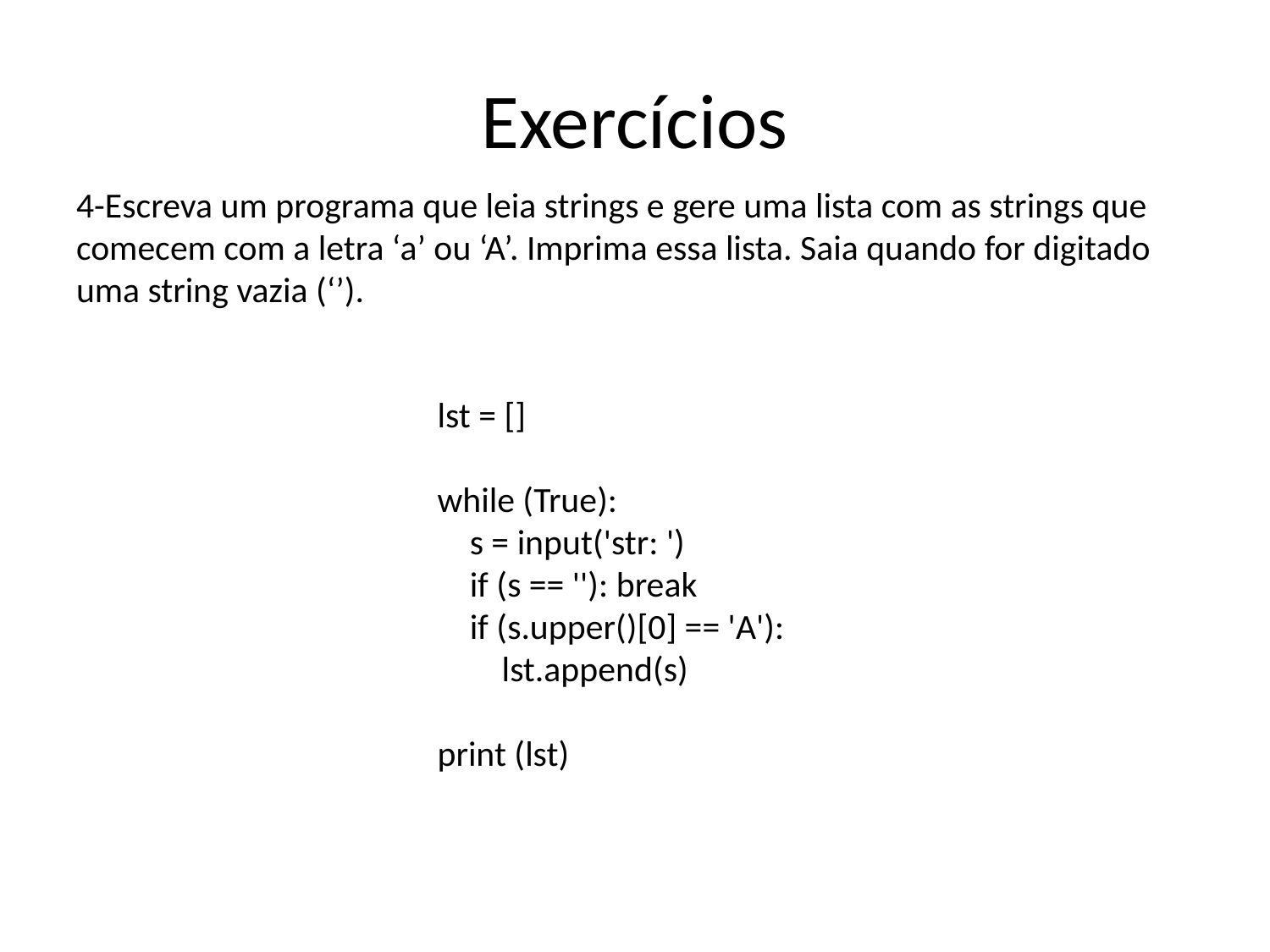

# Exercícios
4-Escreva um programa que leia strings e gere uma lista com as strings que comecem com a letra ‘a’ ou ‘A’. Imprima essa lista. Saia quando for digitado uma string vazia (‘’).

lst = []

while (True):
    s = input('str: ')
    if (s == ''): break
    if (s.upper()[0] == 'A'):
        lst.append(s)

print (lst)